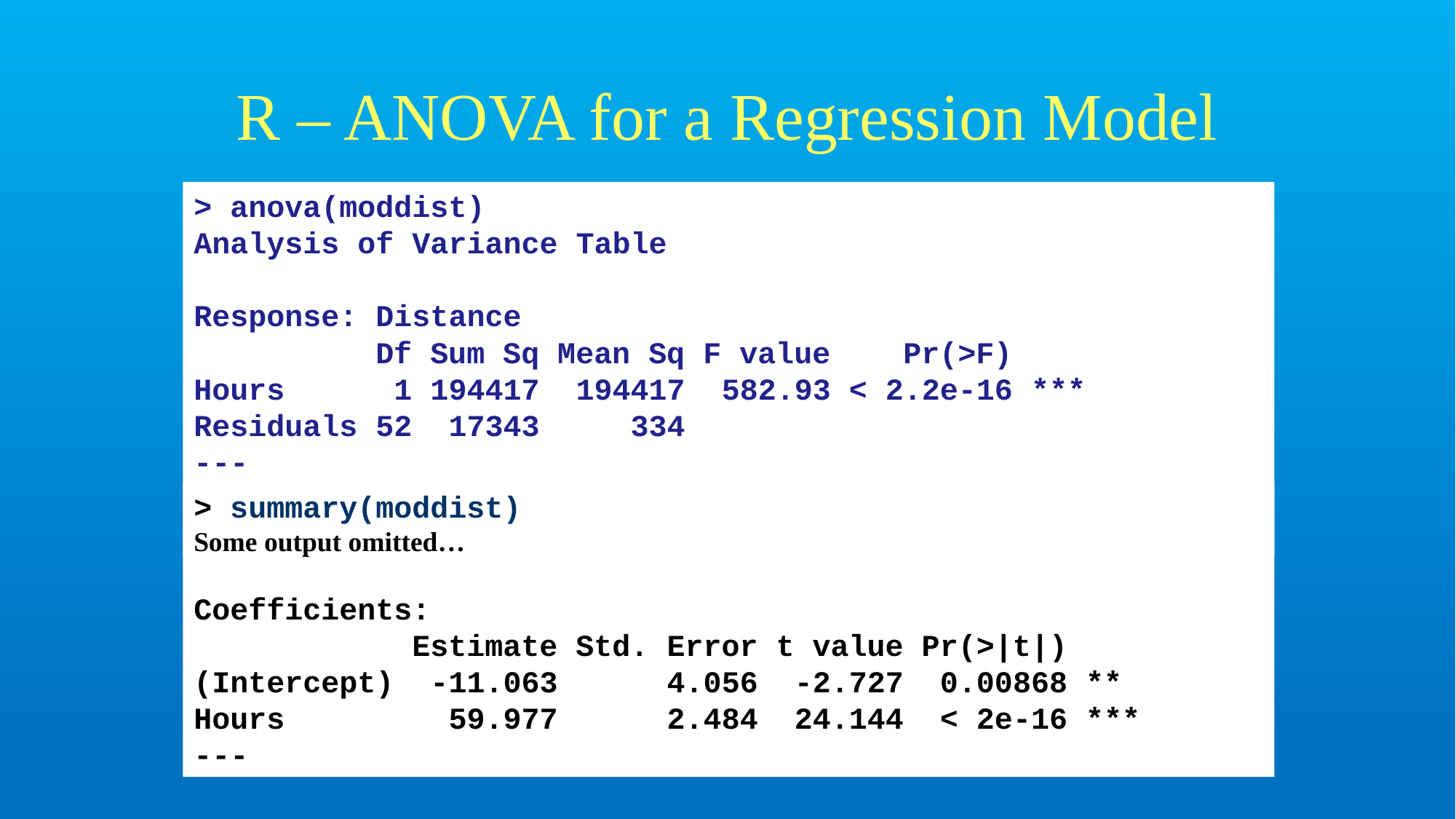

# R – ANOVA for a Regression Model
> anova(moddist)
Analysis of Variance Table

Response: Distance
          Df Sum Sq Mean Sq F value    Pr(>F)
Hours      1 194417  194417  582.93 < 2.2e-16 ***
Residuals 52  17343     334
---
Signif. codes:  0 ‘***’ 0.001 ‘**’ 0.01 ‘*’ 0.05 ‘.’ 0.1 ‘ ’ 1
> summary(moddist)
Some output omitted…

Coefficients:
            Estimate Std. Error t value Pr(>|t|)
(Intercept)  -11.063      4.056  -2.727  0.00868 **
Hours         59.977      2.484  24.144  < 2e-16 ***
---